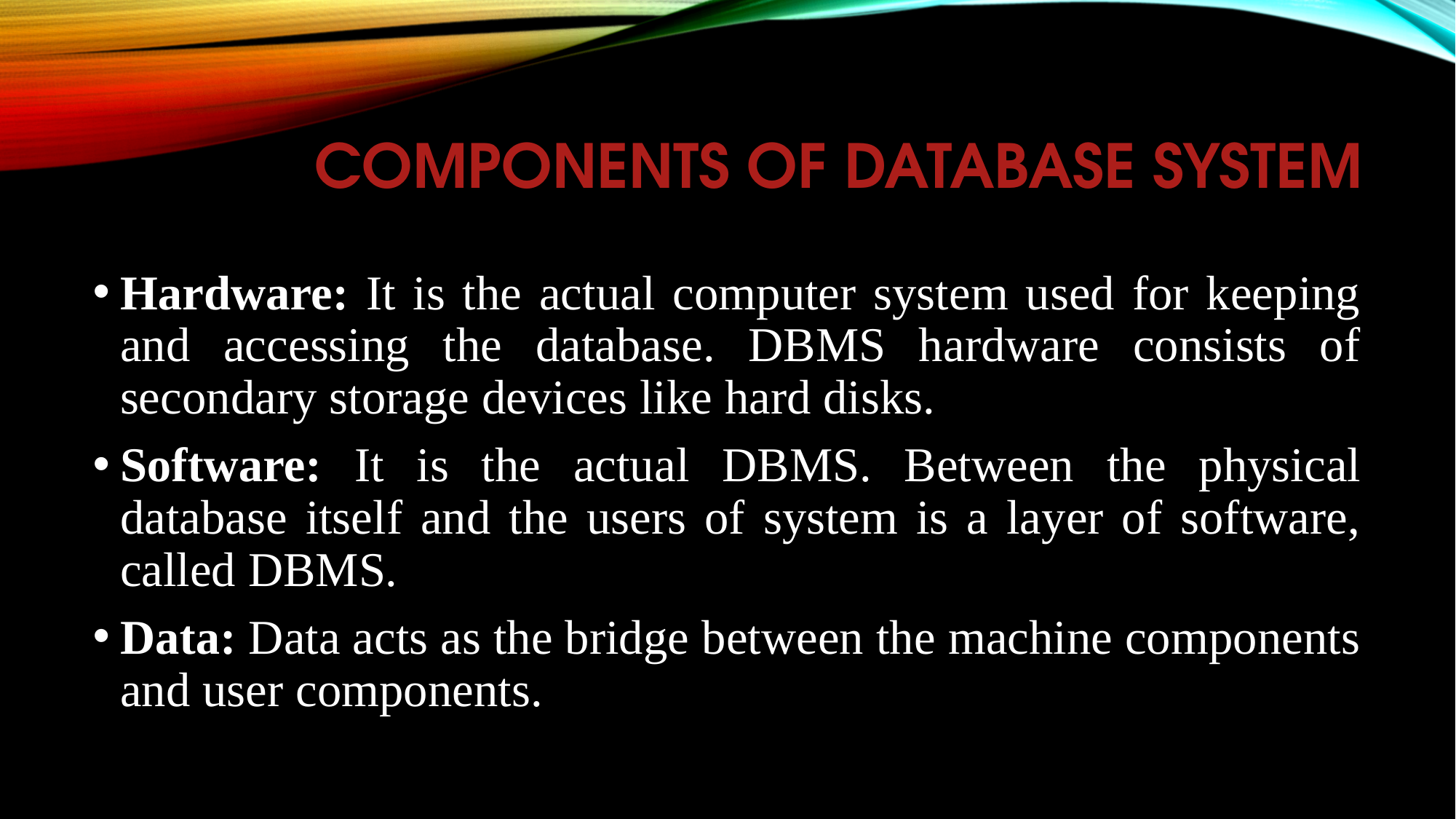

# Components of Database System
Hardware: It is the actual computer system used for keeping and accessing the database. DBMS hardware consists of secondary storage devices like hard disks.
Software: It is the actual DBMS. Between the physical database itself and the users of system is a layer of software, called DBMS.
Data: Data acts as the bridge between the machine components and user components.